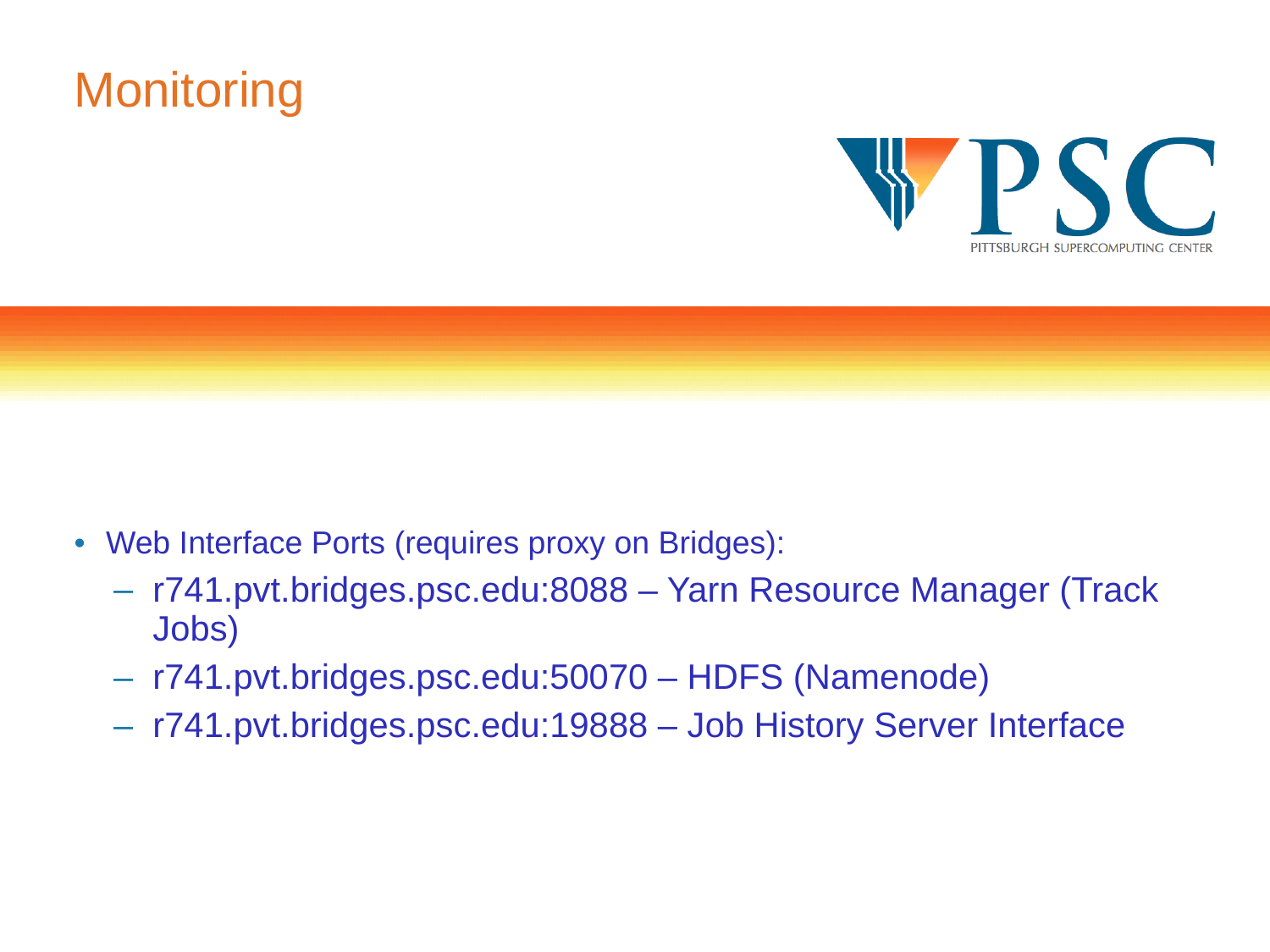

# Monitoring
Web Interface Ports (requires proxy on Bridges):
r741.pvt.bridges.psc.edu:8088 – Yarn Resource Manager (Track Jobs)
r741.pvt.bridges.psc.edu:50070 – HDFS (Namenode)
r741.pvt.bridges.psc.edu:19888 – Job History Server Interface